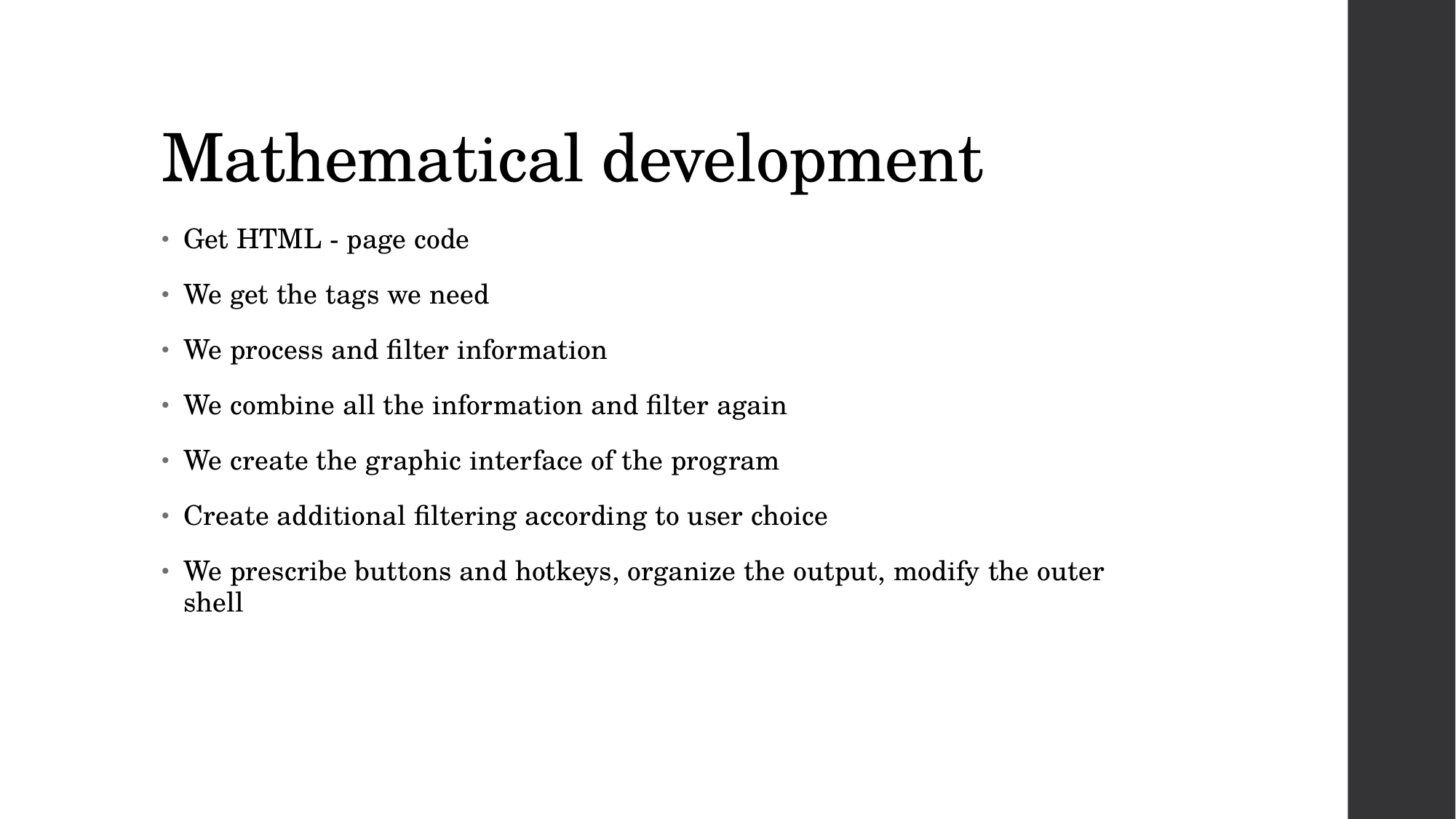

# Mathematical development
Get HTML - page code
We get the tags we need
We process and filter information
We combine all the information and filter again
We create the graphic interface of the program
Create additional filtering according to user choice
We prescribe buttons and hotkeys, organize the output, modify the outer shell